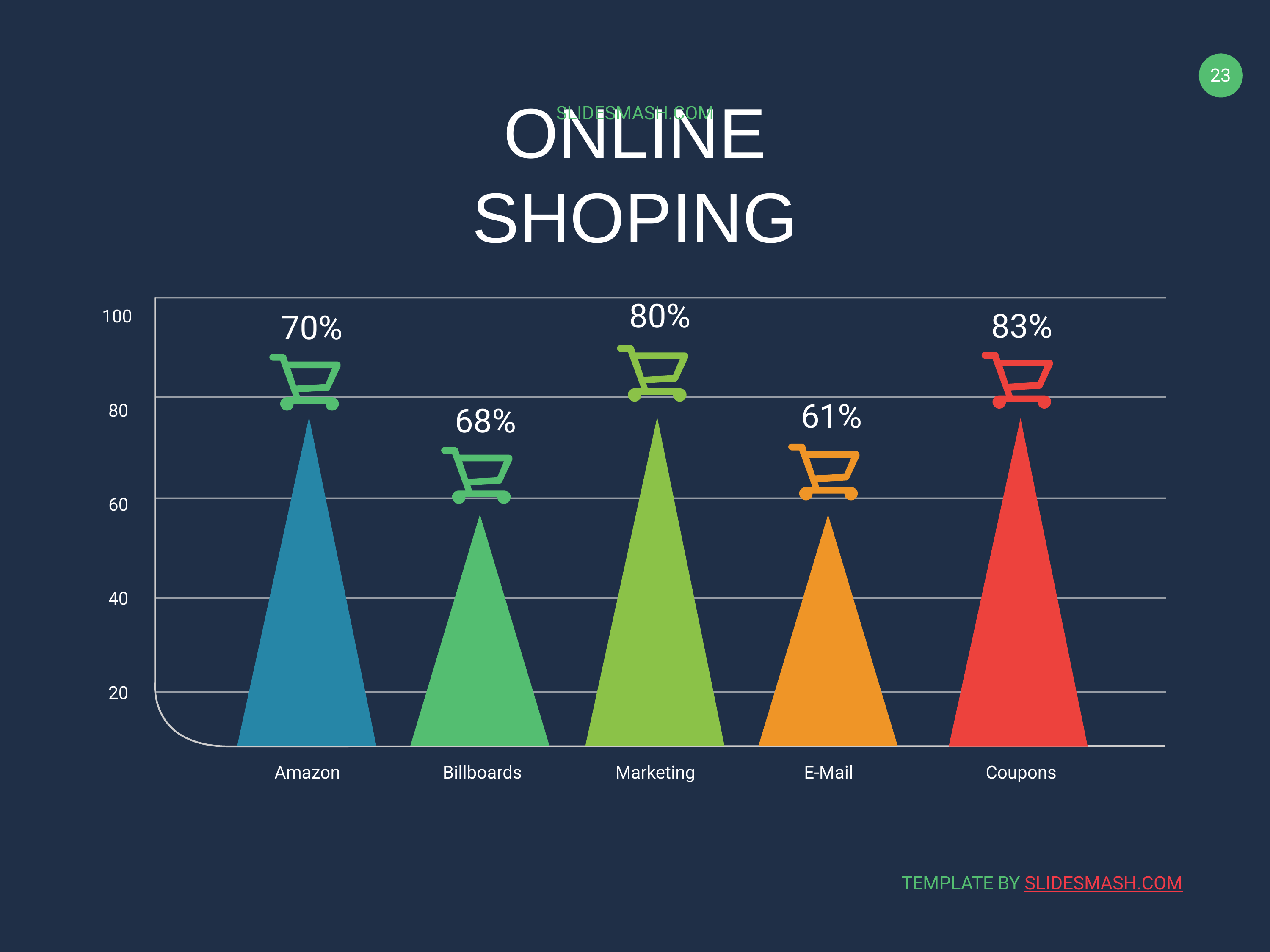

SLIDESMASH.COM
ONLINE SHOPING
80%

83%
70%
100

61%
68%
80

60

40
20
Amazon
Billboards
Marketing
E-Mail
Coupons